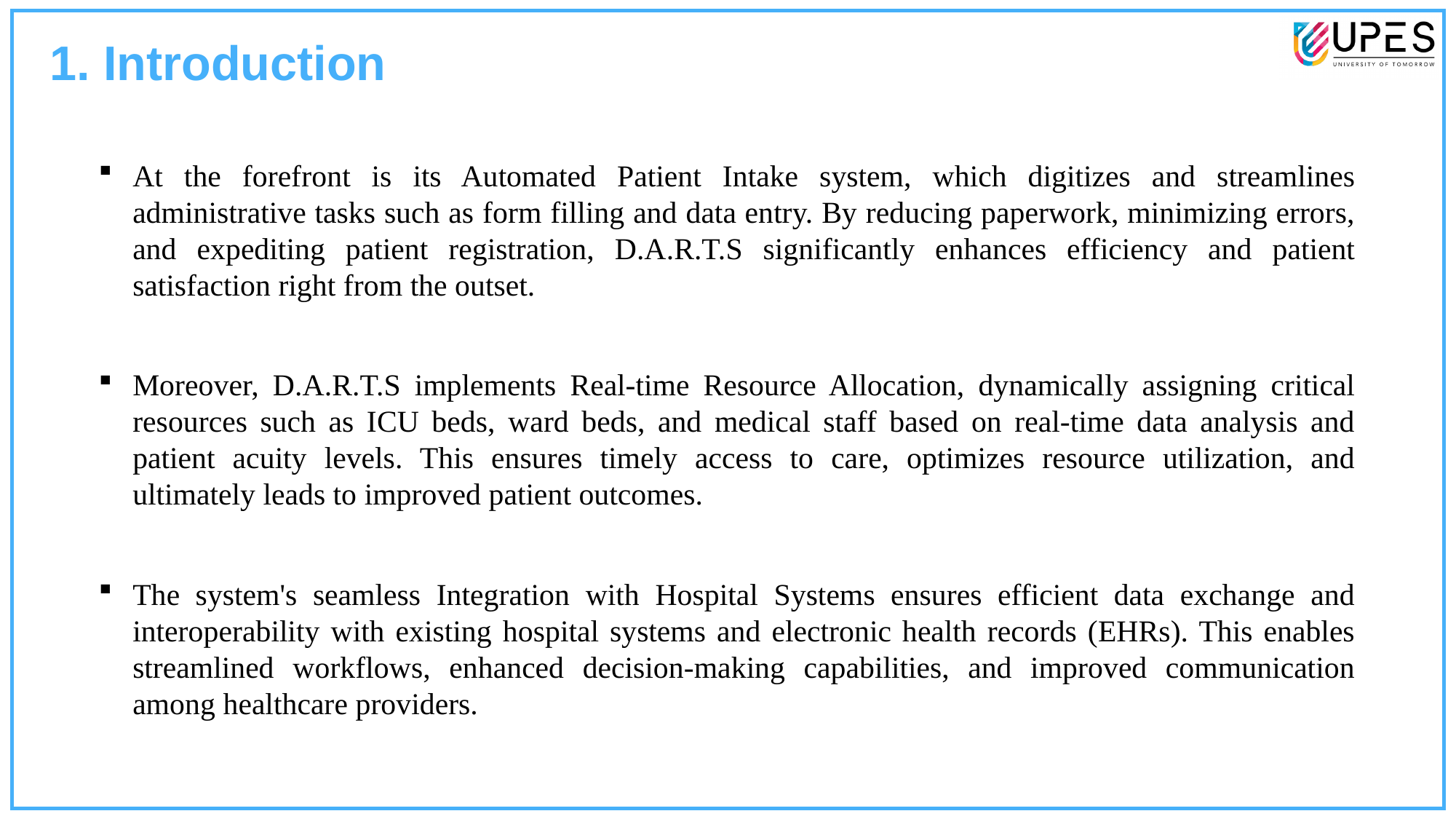

1. Introduction
At the forefront is its Automated Patient Intake system, which digitizes and streamlines administrative tasks such as form filling and data entry. By reducing paperwork, minimizing errors, and expediting patient registration, D.A.R.T.S significantly enhances efficiency and patient satisfaction right from the outset.

Moreover, D.A.R.T.S implements Real-time Resource Allocation, dynamically assigning critical resources such as ICU beds, ward beds, and medical staff based on real-time data analysis and patient acuity levels. This ensures timely access to care, optimizes resource utilization, and ultimately leads to improved patient outcomes.

The system's seamless Integration with Hospital Systems ensures efficient data exchange and interoperability with existing hospital systems and electronic health records (EHRs). This enables streamlined workflows, enhanced decision-making capabilities, and improved communication among healthcare providers.